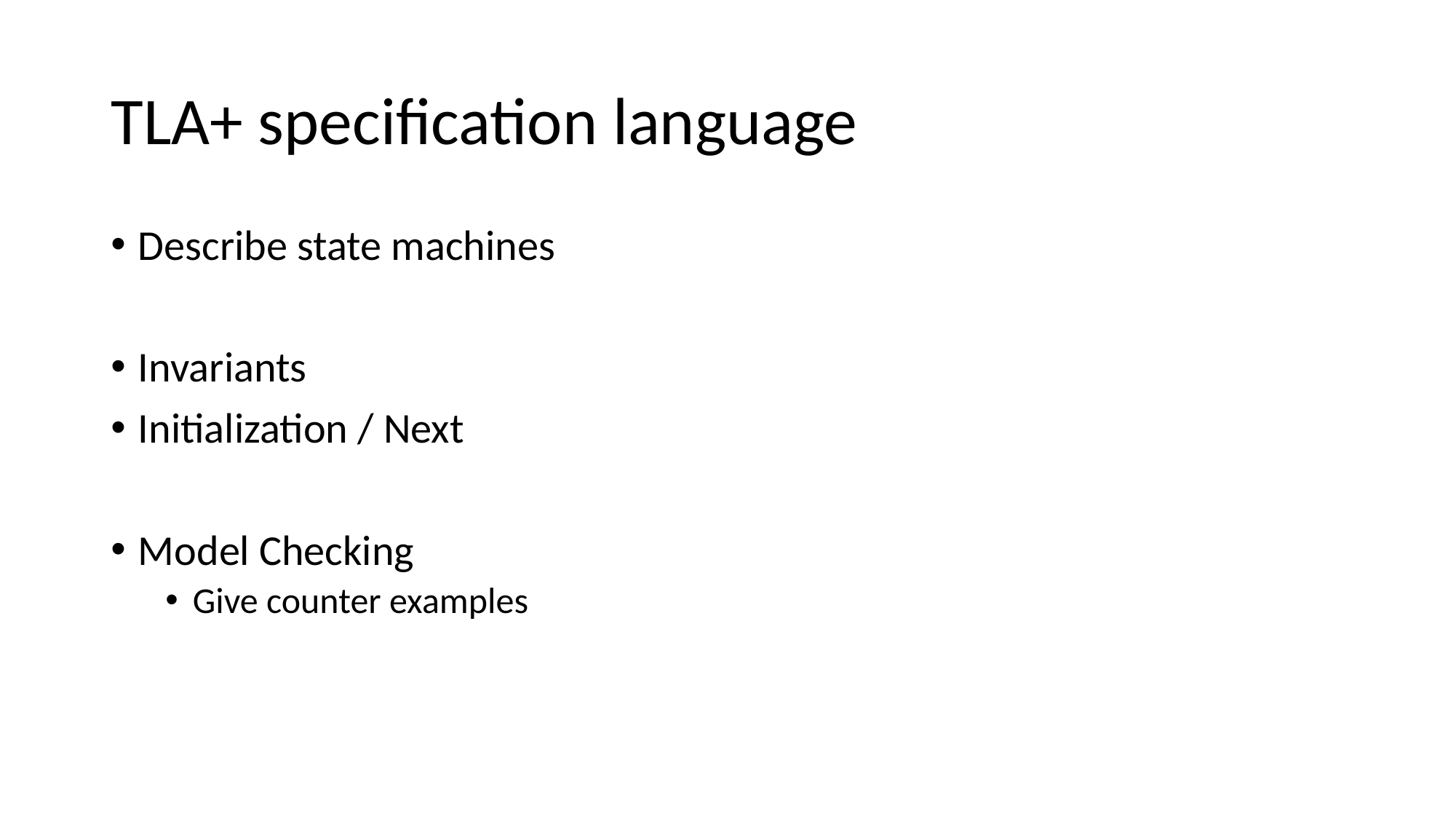

# TLA+ specification language
Describe state machines

Invariants
Initialization / Next

Model Checking
Give counter examples